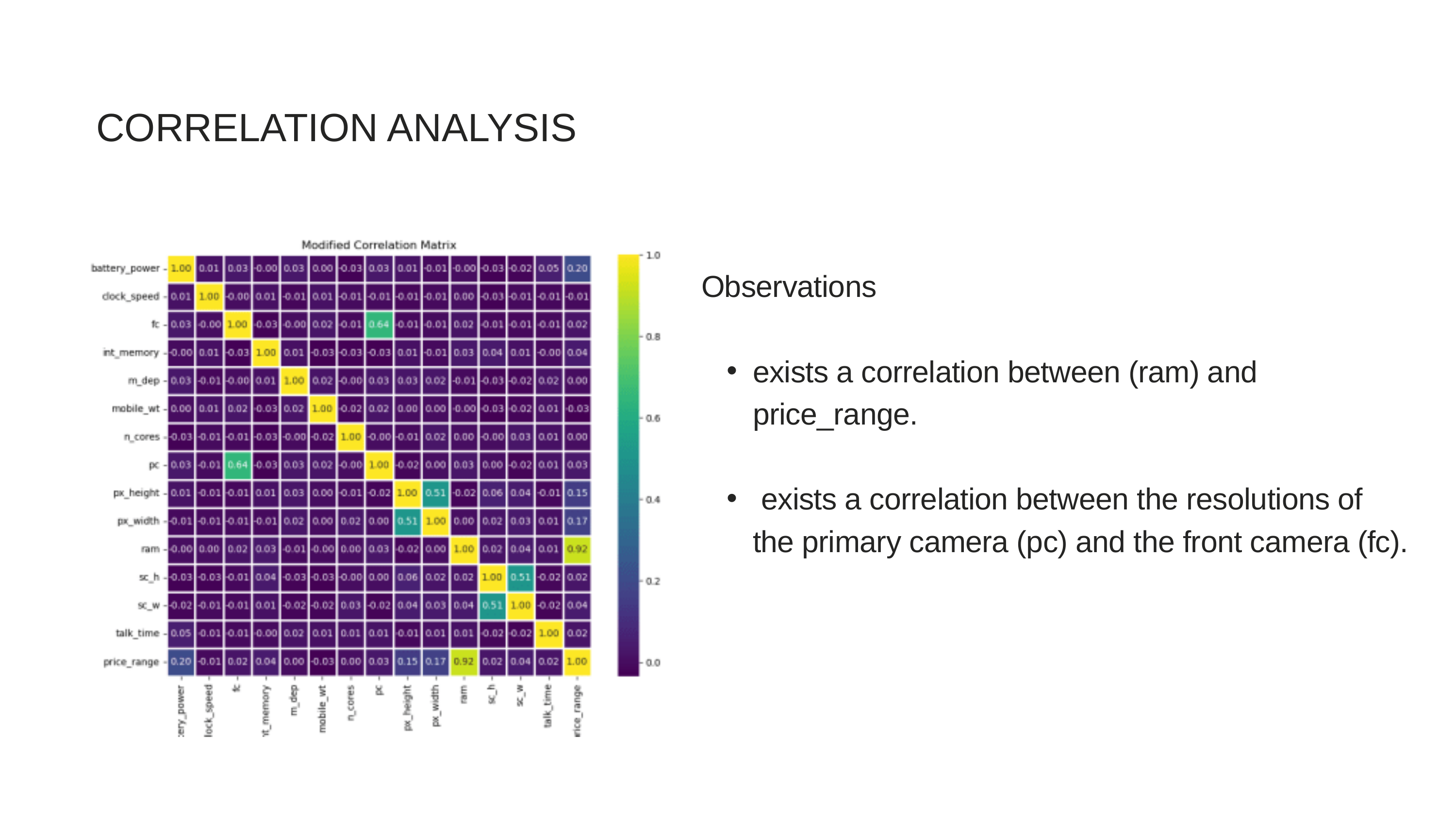

CORRELATION ANALYSIS

Observations

exists a correlation between (ram) and price_range.

 exists a correlation between the resolutions of the primary camera (pc) and the front camera (fc).